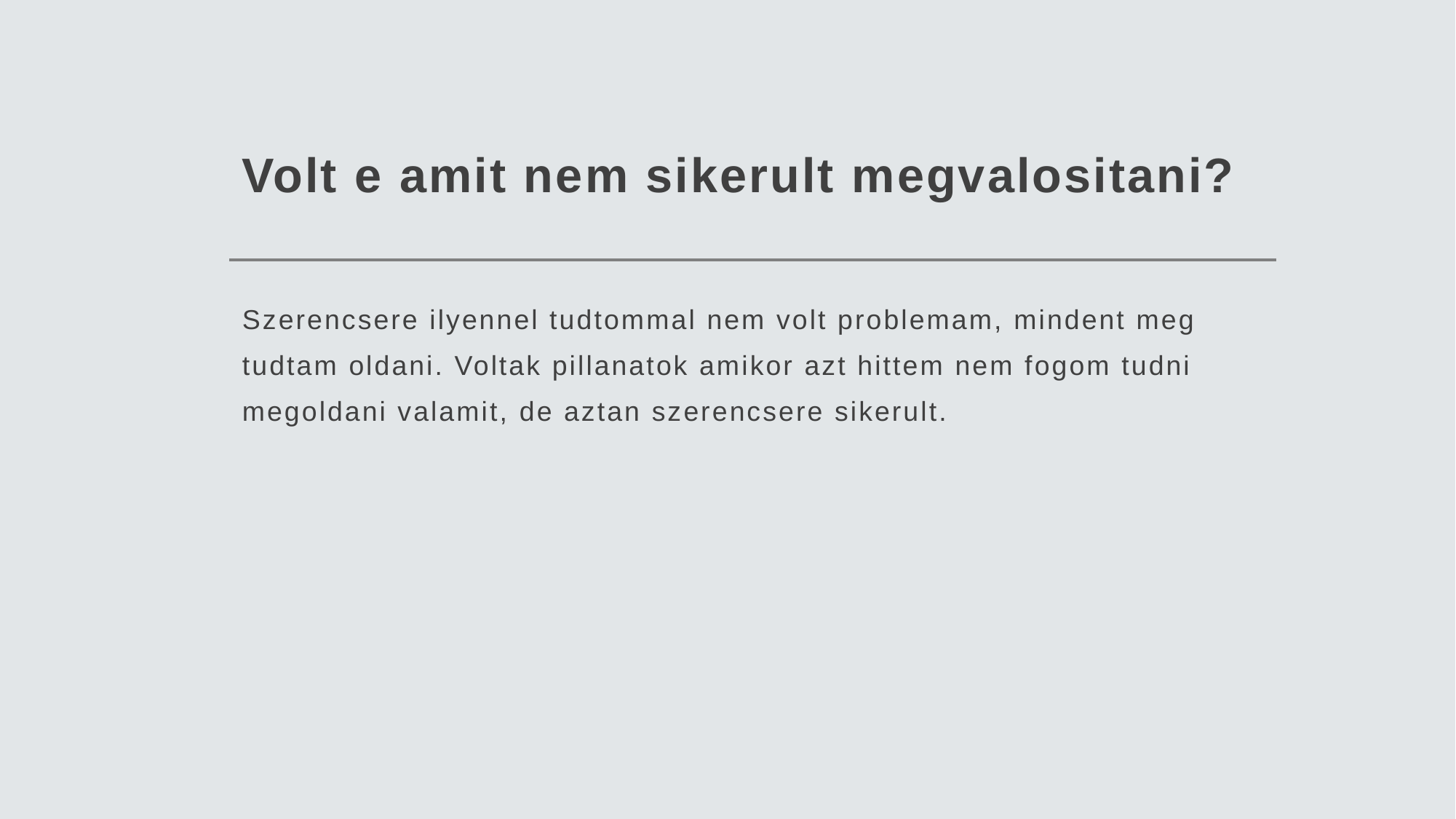

# Volt e amit nem sikerult megvalositani?
Szerencsere ilyennel tudtommal nem volt problemam, mindent meg tudtam oldani. Voltak pillanatok amikor azt hittem nem fogom tudni megoldani valamit, de aztan szerencsere sikerult.